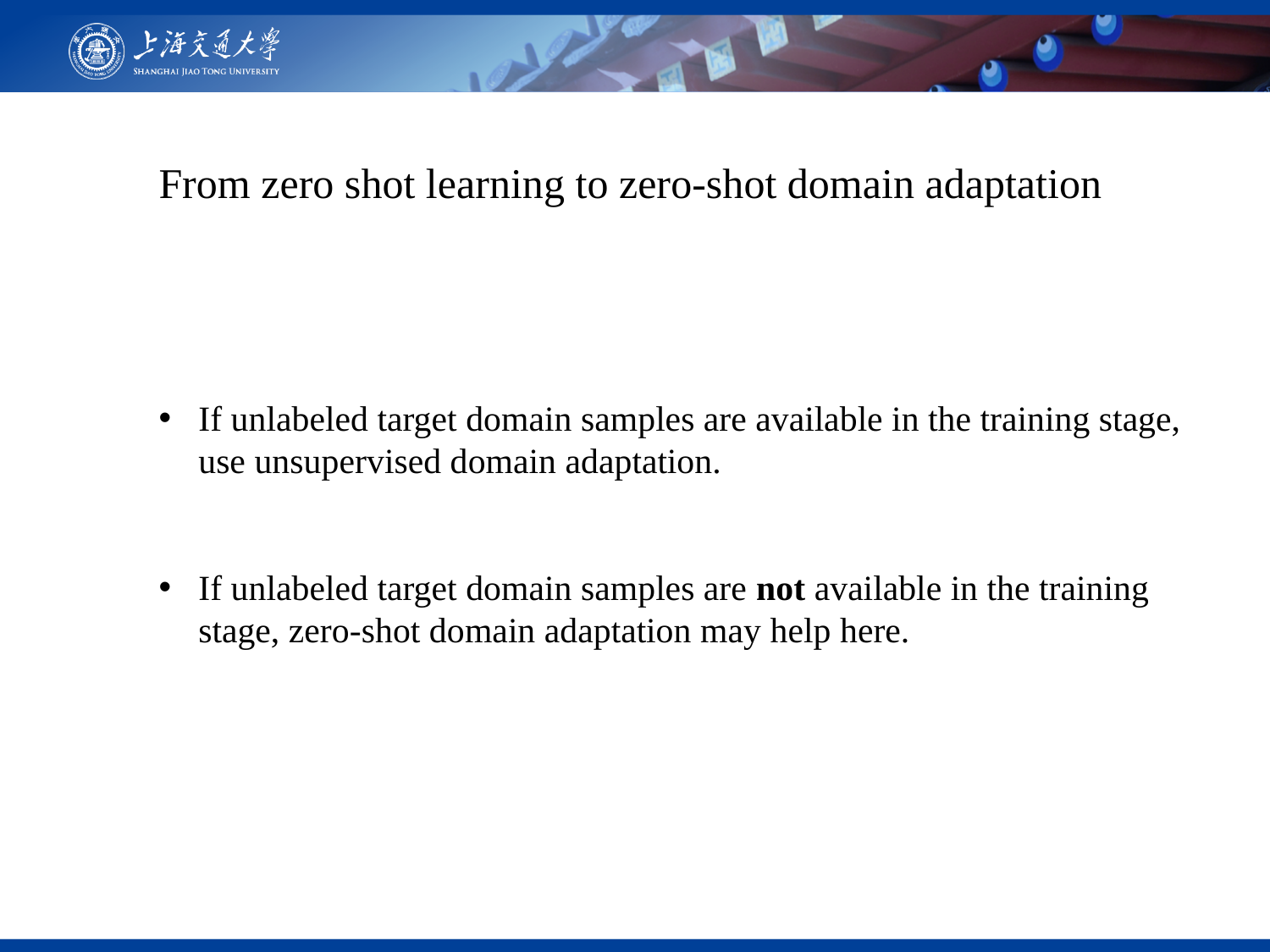

From zero shot learning to zero-shot domain adaptation

If unlabeled target domain samples are available in the training stage, use unsupervised domain adaptation.

If unlabeled target domain samples are not available in the training stage, zero-shot domain adaptation may help here.